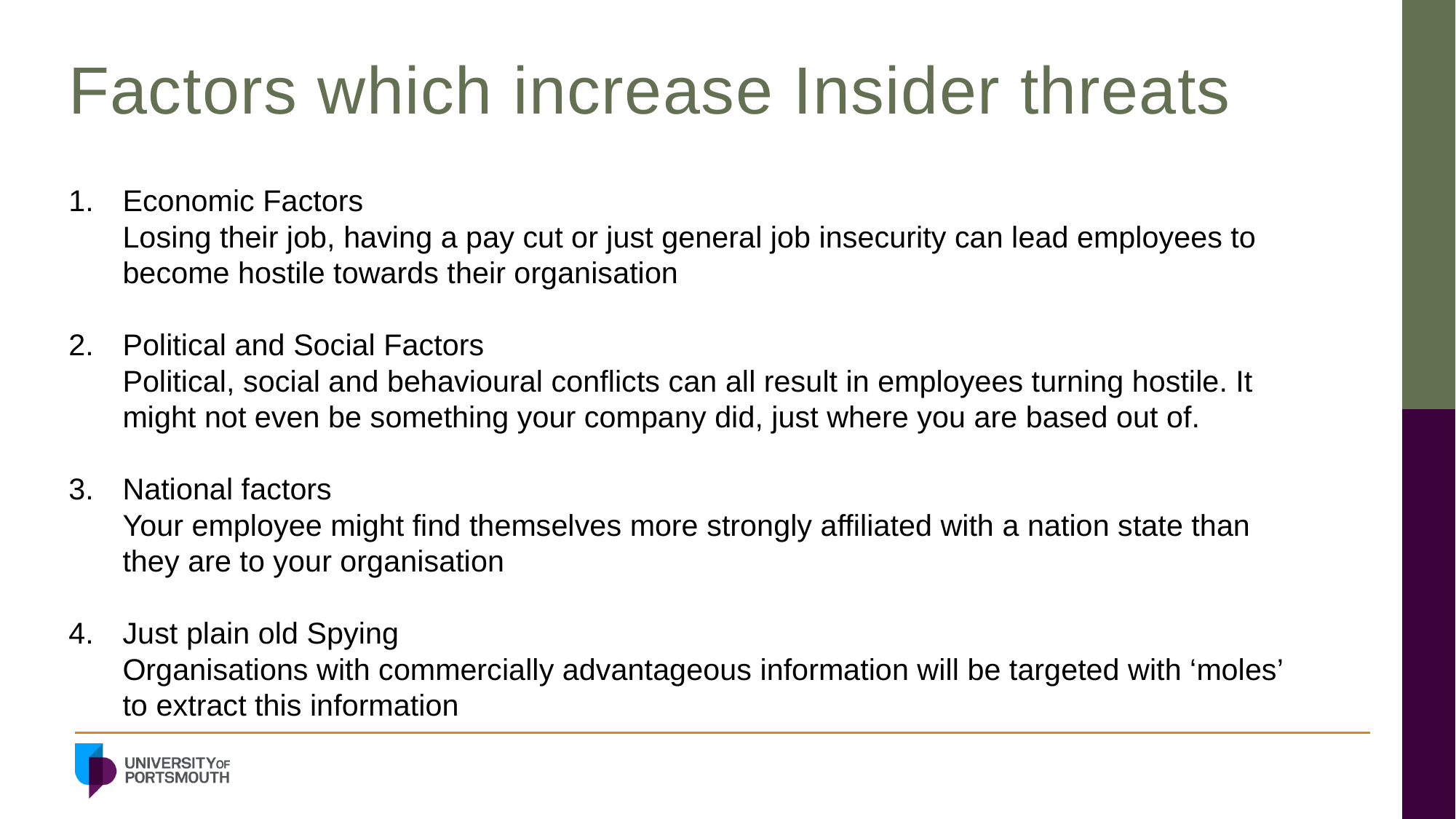

# Factors which increase Insider threats
Economic Factors
Losing their job, having a pay cut or just general job insecurity can lead employees to become hostile towards their organisation

Political and Social Factors
Political, social and behavioural conflicts can all result in employees turning hostile. It might not even be something your company did, just where you are based out of.

National factors
Your employee might find themselves more strongly affiliated with a nation state than they are to your organisation

Just plain old Spying
Organisations with commercially advantageous information will be targeted with ‘moles’ to extract this information